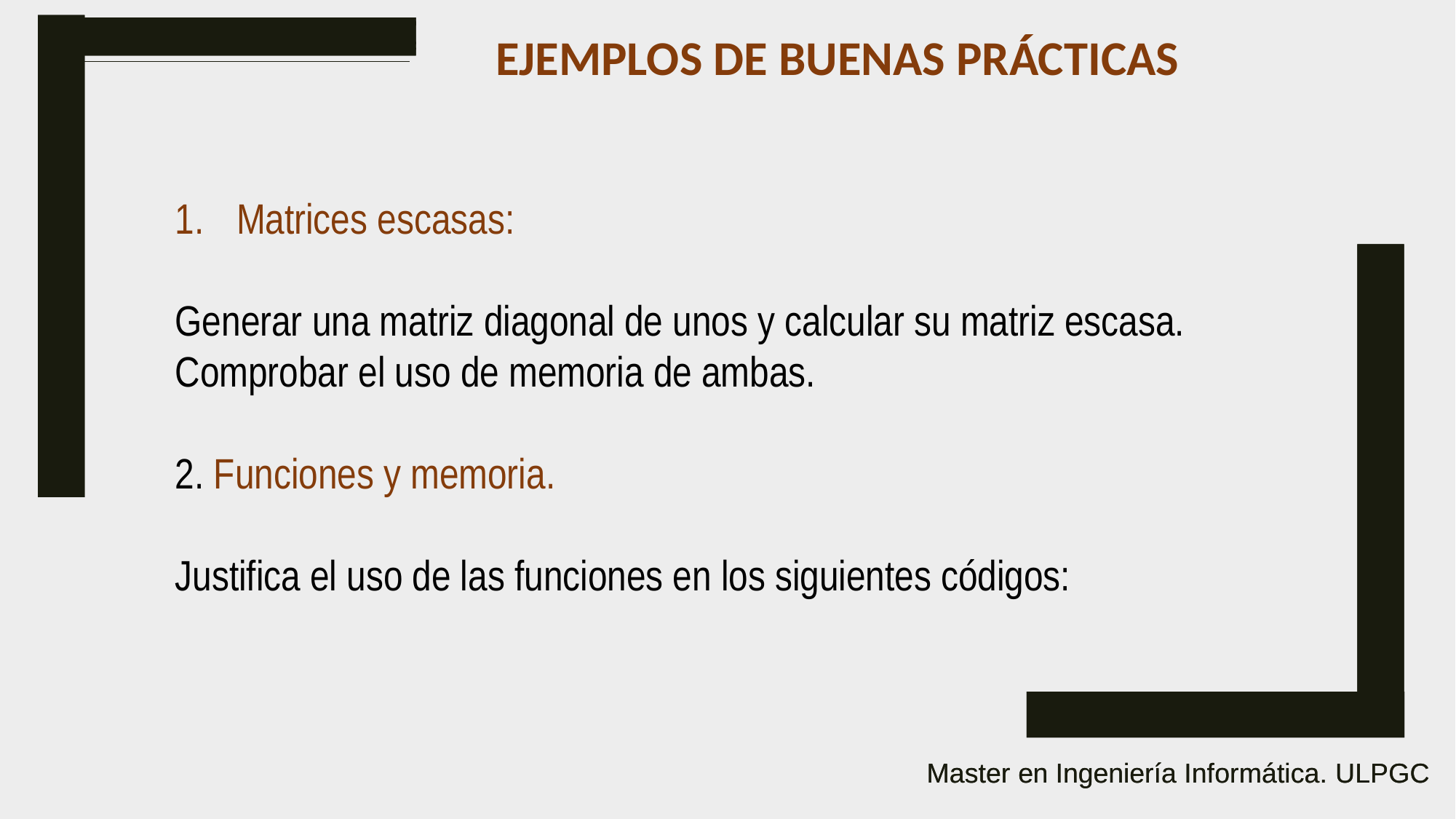

EJEMPLOS DE BUENAS PRÁCTICAS

Matrices escasas:

Generar una matriz diagonal de unos y calcular su matriz escasa. Comprobar el uso de memoria de ambas.

2. Funciones y memoria.

Justifica el uso de las funciones en los siguientes códigos:

Master en Ingeniería Informática. ULPGC